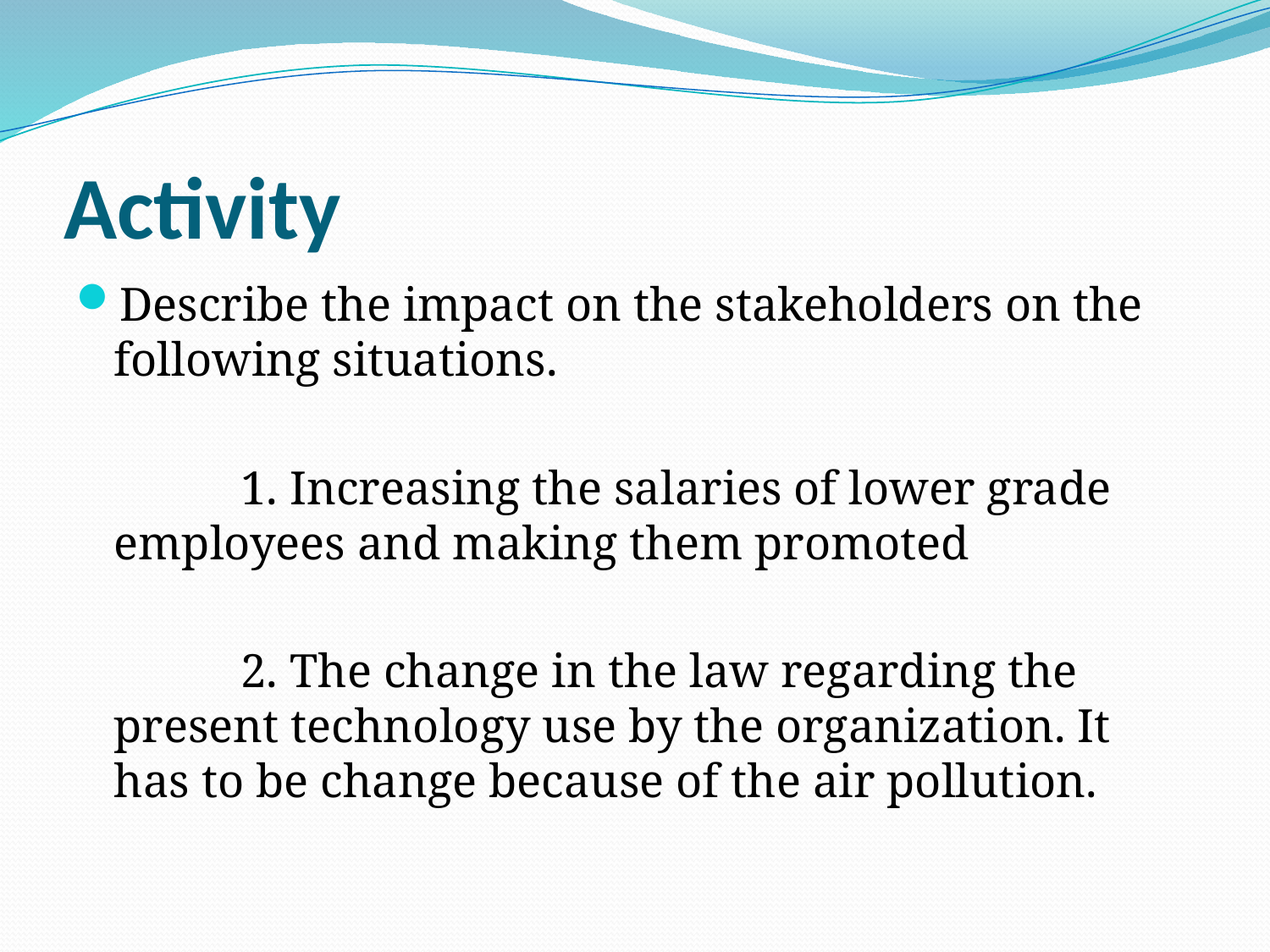

# Activity
Describe the impact on the stakeholders on the following situations.

		1. Increasing the salaries of lower grade employees and making them promoted

		2. The change in the law regarding the present technology use by the organization. It has to be change because of the air pollution.